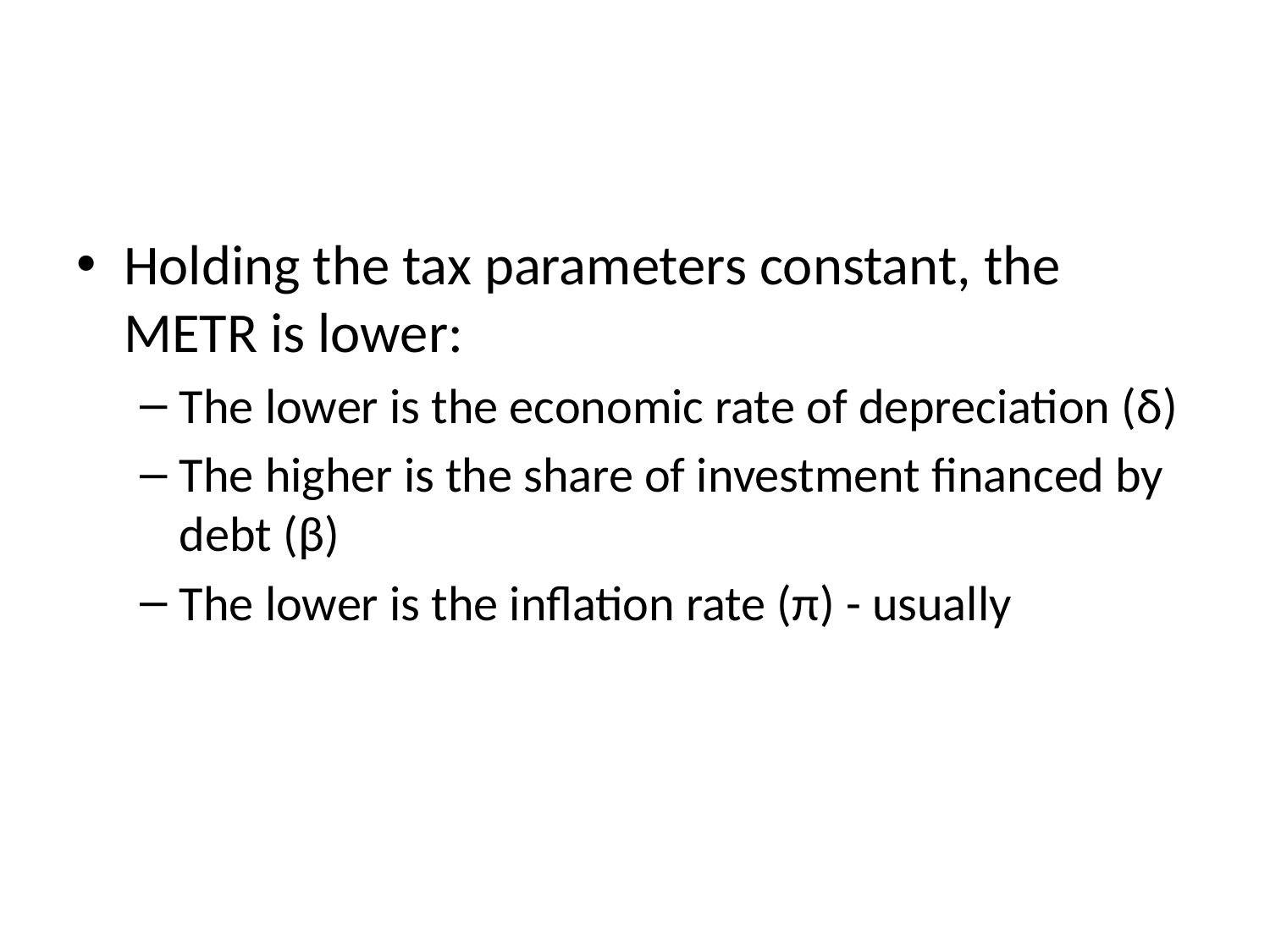

#
Holding the tax parameters constant, the METR is lower:
The lower is the economic rate of depreciation (δ)
The higher is the share of investment financed by debt (β)
The lower is the inflation rate (π) - usually